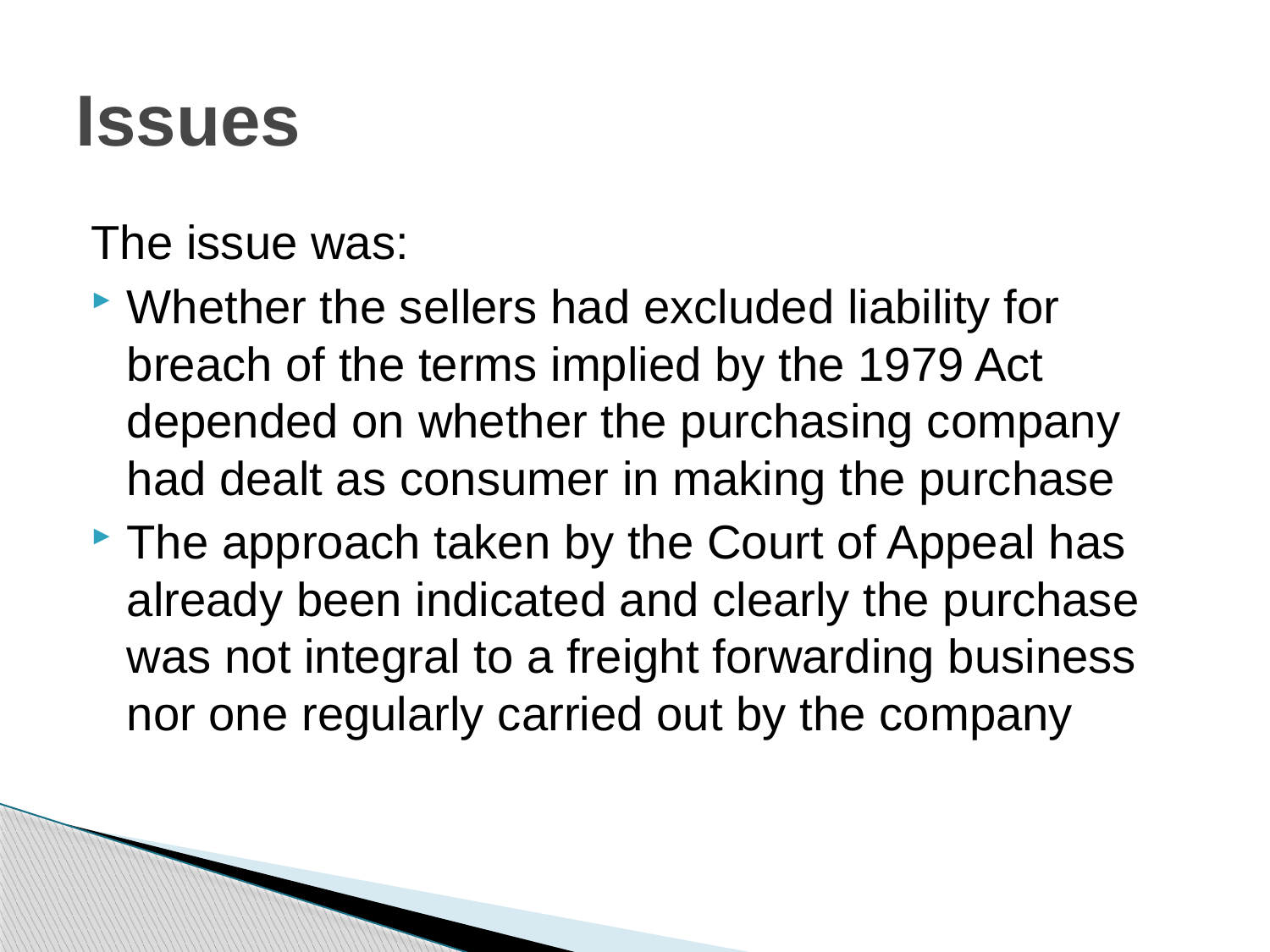

# Issues
The issue was:
Whether the sellers had excluded liability for breach of the terms implied by the 1979 Act depended on whether the purchasing company had dealt as consumer in making the purchase
The approach taken by the Court of Appeal has already been indicated and clearly the purchase was not integral to a freight forwarding business nor one regularly carried out by the company